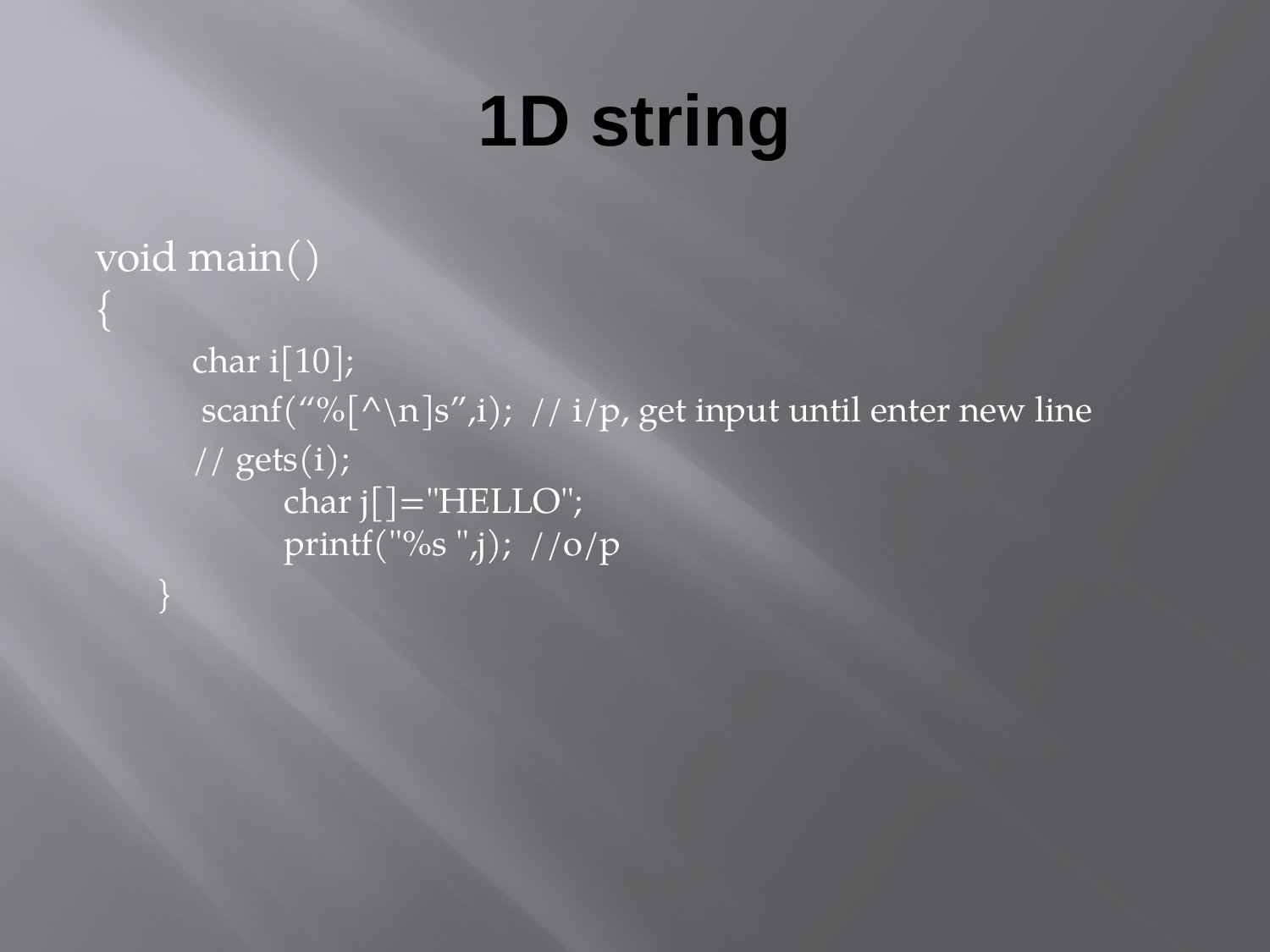

# 1D string
void main()
{
    char i[10];
     scanf(“%[^\n]s”,i);  // i/p, get input until enter new line
    // gets(i);
	char j[]="HELLO";
	printf("%s ",j);  //o/p
}